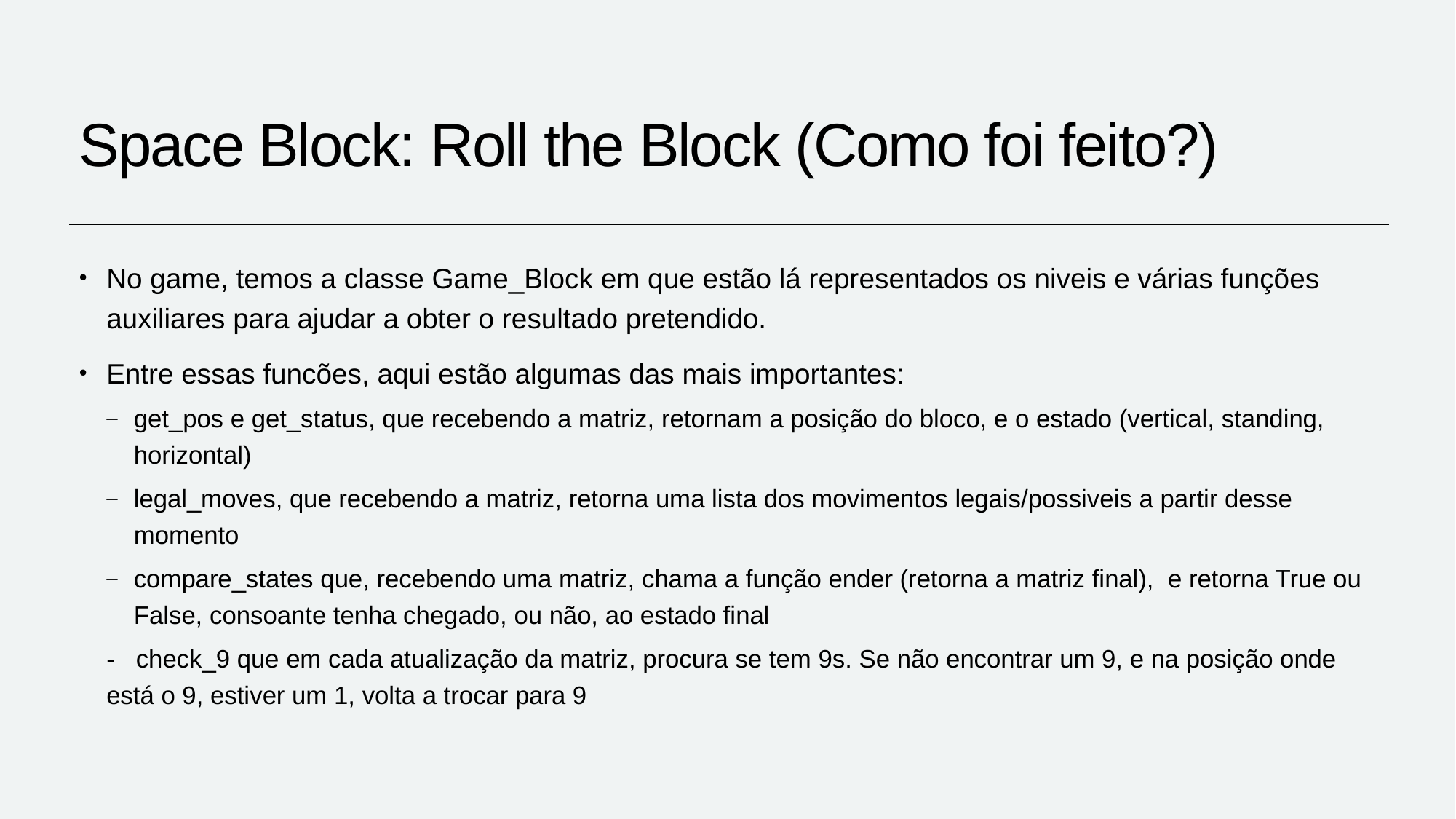

# Space Block: Roll the Block (Como foi feito?)
No game, temos a classe Game_Block em que estão lá representados os niveis e várias funções auxiliares para ajudar a obter o resultado pretendido.
Entre essas funcões, aqui estão algumas das mais importantes:
get_pos e get_status, que recebendo a matriz, retornam a posição do bloco, e o estado (vertical, standing, horizontal)
legal_moves, que recebendo a matriz, retorna uma lista dos movimentos legais/possiveis a partir desse momento
compare_states que, recebendo uma matriz, chama a função ender (retorna a matriz final),  e retorna True ou False, consoante tenha chegado, ou não, ao estado final
-   check_9 que em cada atualização da matriz, procura se tem 9s. Se não encontrar um 9, e na posição onde está o 9, estiver um 1, volta a trocar para 9